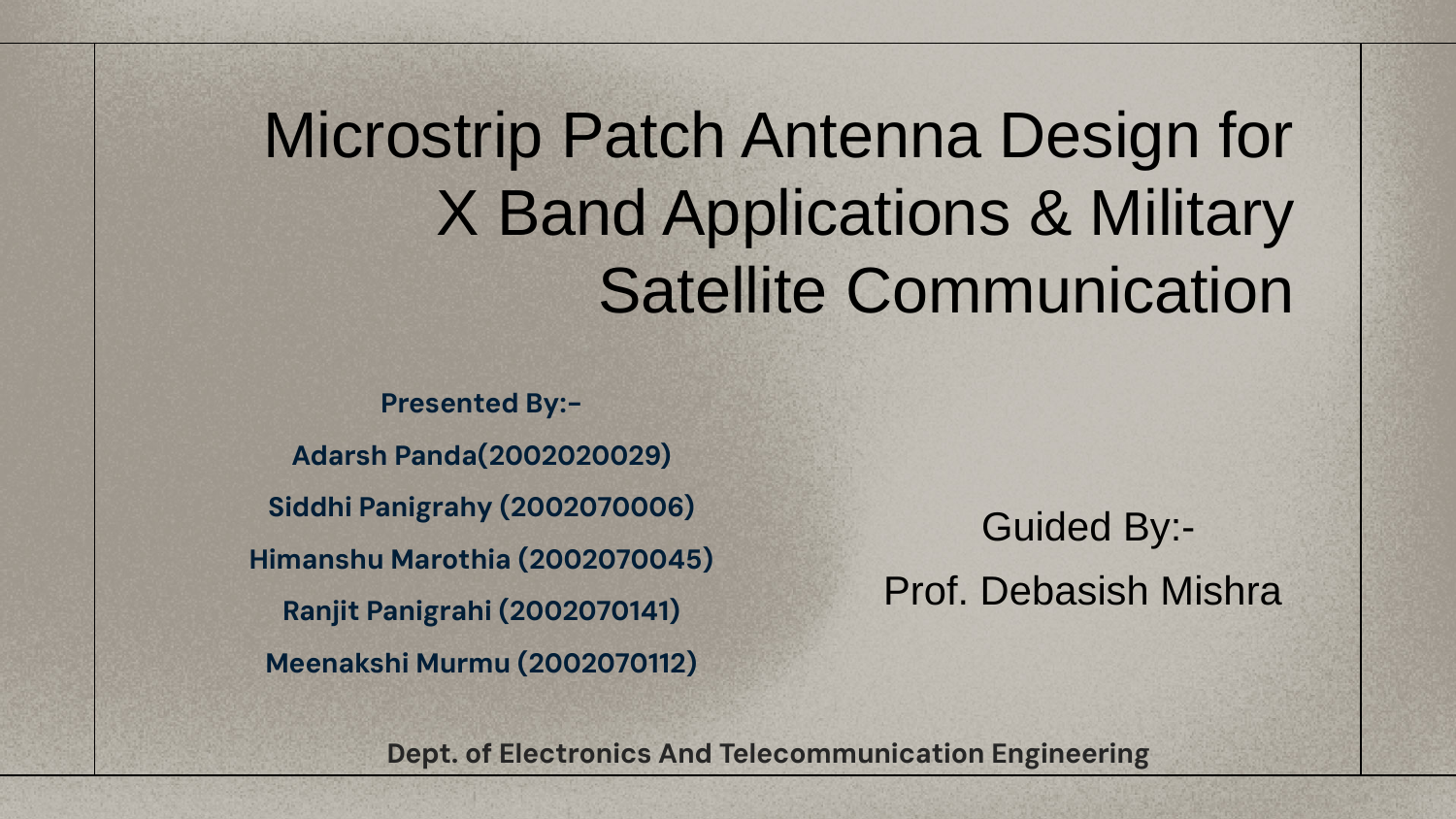

# Microstrip Patch Antenna Design for X Band Applications & Military Satellite Communication
Presented By:-
Adarsh Panda(2002020029)
Siddhi Panigrahy (2002070006)
Himanshu Marothia (2002070045)
Ranjit Panigrahi (2002070141)
Meenakshi Murmu (2002070112)
Guided By:-
Prof. Debasish Mishra
Dept. of Electronics And Telecommunication Engineering